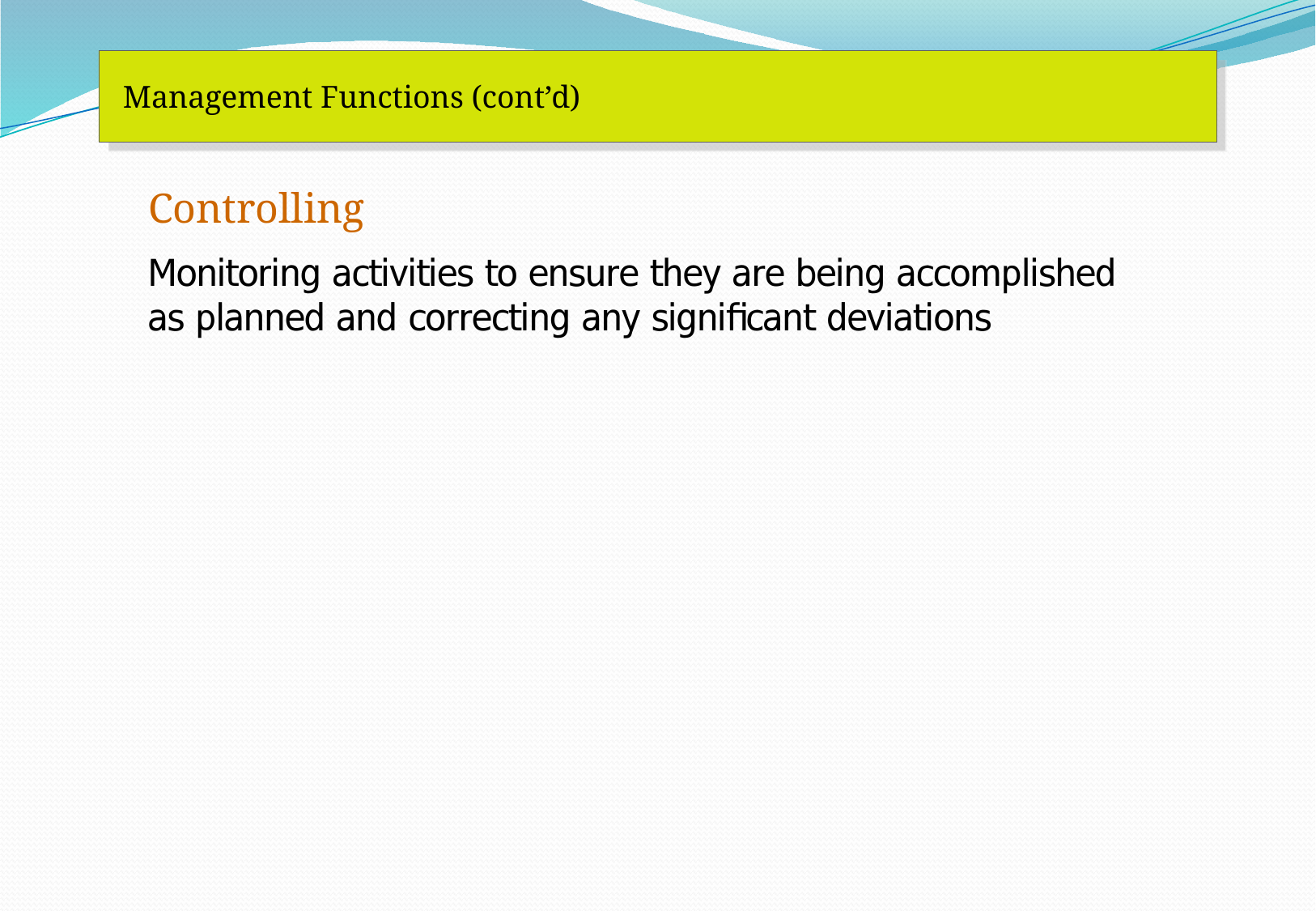

Management Functions (cont’d)
Controlling
Monitoring activities to ensure they are being accomplished as planned and correcting any significant deviations